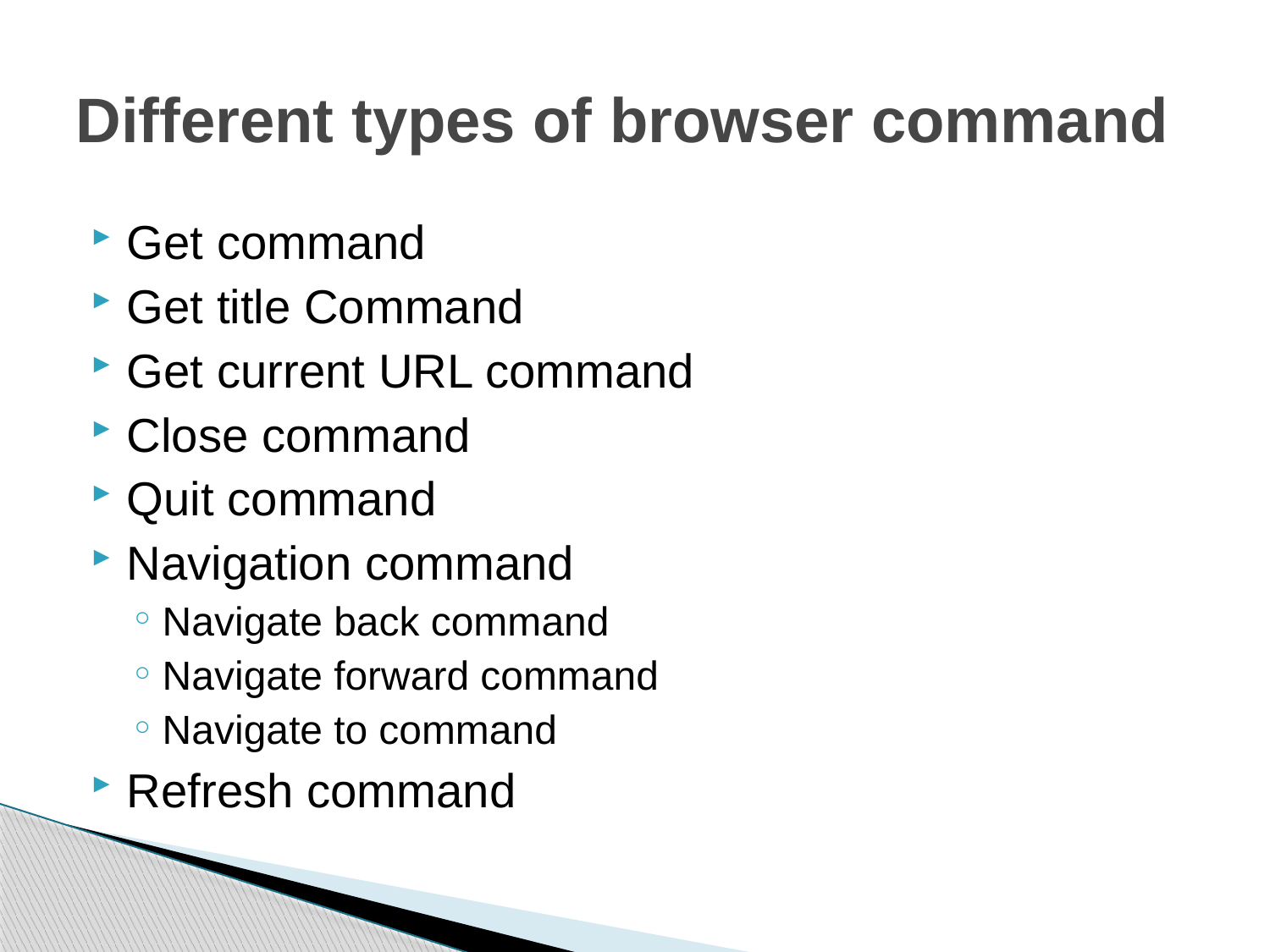

# Different types of browser command
Get command
Get title Command
Get current URL command
Close command
Quit command
Navigation command
Navigate back command
Navigate forward command
Navigate to command
Refresh command